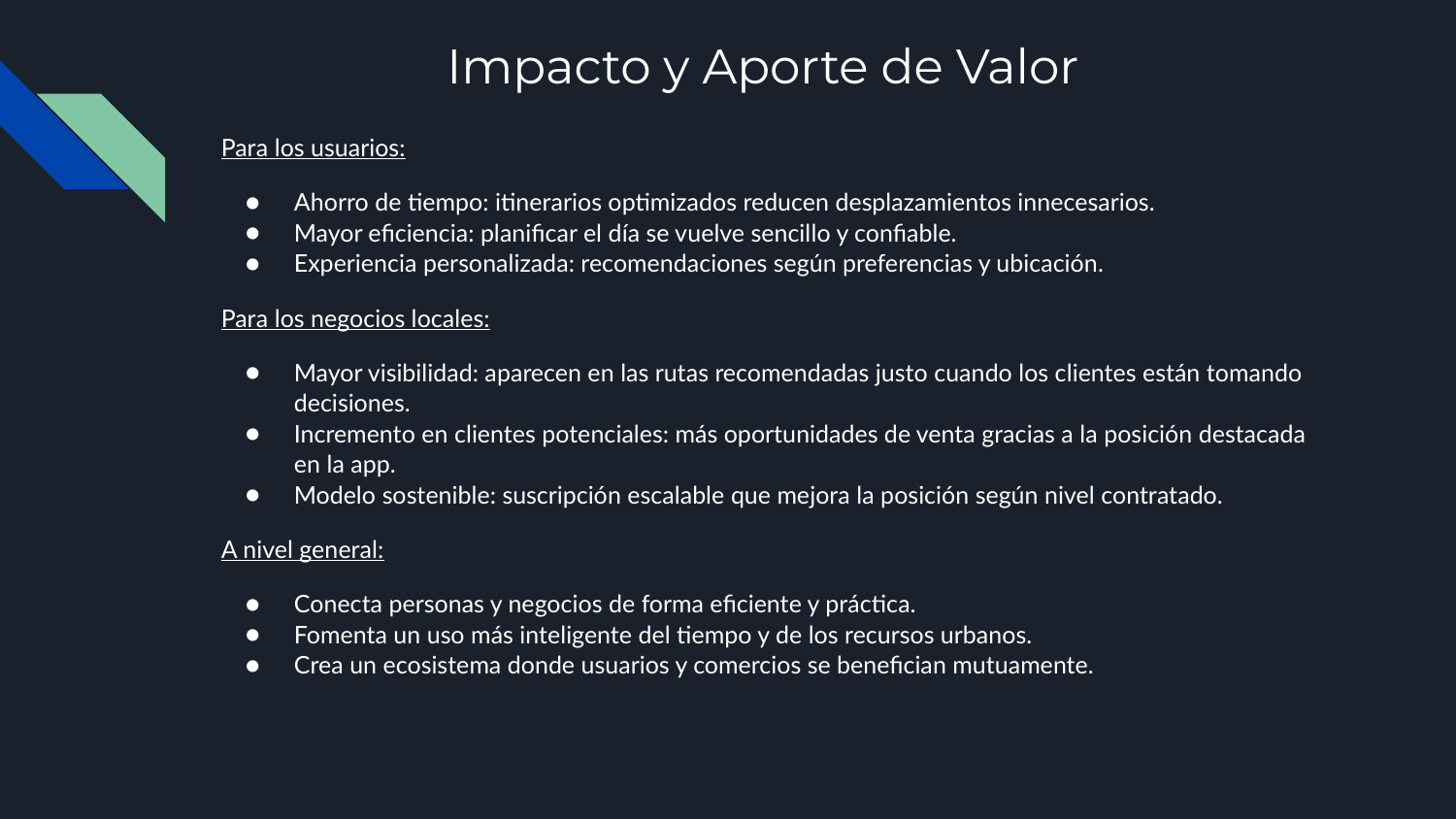

# Impacto y Aporte de Valor
Para los usuarios:
Ahorro de tiempo: itinerarios optimizados reducen desplazamientos innecesarios.
Mayor eficiencia: planificar el día se vuelve sencillo y confiable.
Experiencia personalizada: recomendaciones según preferencias y ubicación.
Para los negocios locales:
Mayor visibilidad: aparecen en las rutas recomendadas justo cuando los clientes están tomando decisiones.
Incremento en clientes potenciales: más oportunidades de venta gracias a la posición destacada en la app.
Modelo sostenible: suscripción escalable que mejora la posición según nivel contratado.
A nivel general:
Conecta personas y negocios de forma eficiente y práctica.
Fomenta un uso más inteligente del tiempo y de los recursos urbanos.
Crea un ecosistema donde usuarios y comercios se benefician mutuamente.